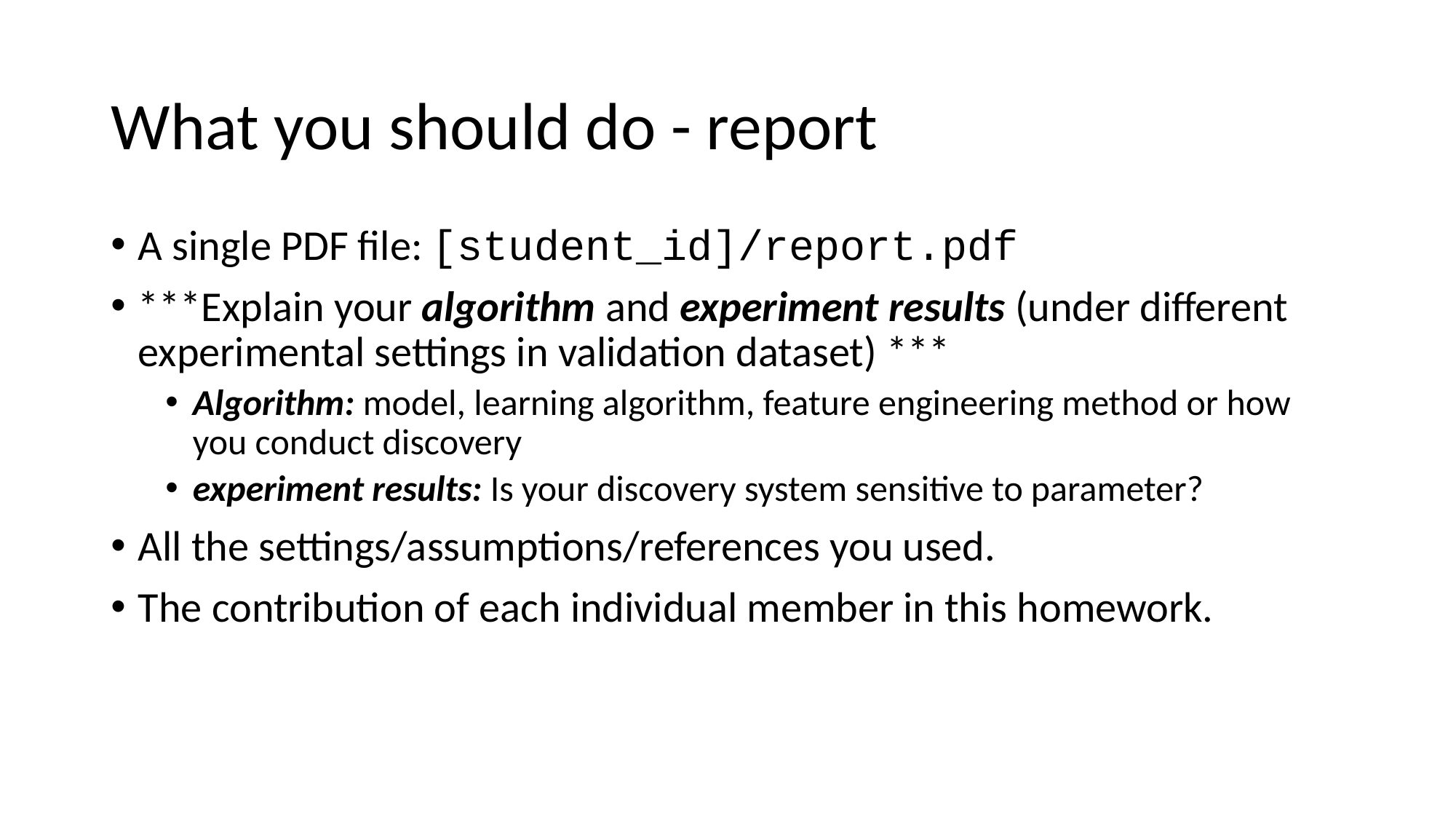

# What you should do - report
A single PDF file: [student_id]/report.pdf
***Explain your algorithm and experiment results (under different experimental settings in validation dataset) ***
Algorithm: model, learning algorithm, feature engineering method or how you conduct discovery
experiment results: Is your discovery system sensitive to parameter?
All the settings/assumptions/references you used.
The contribution of each individual member in this homework.